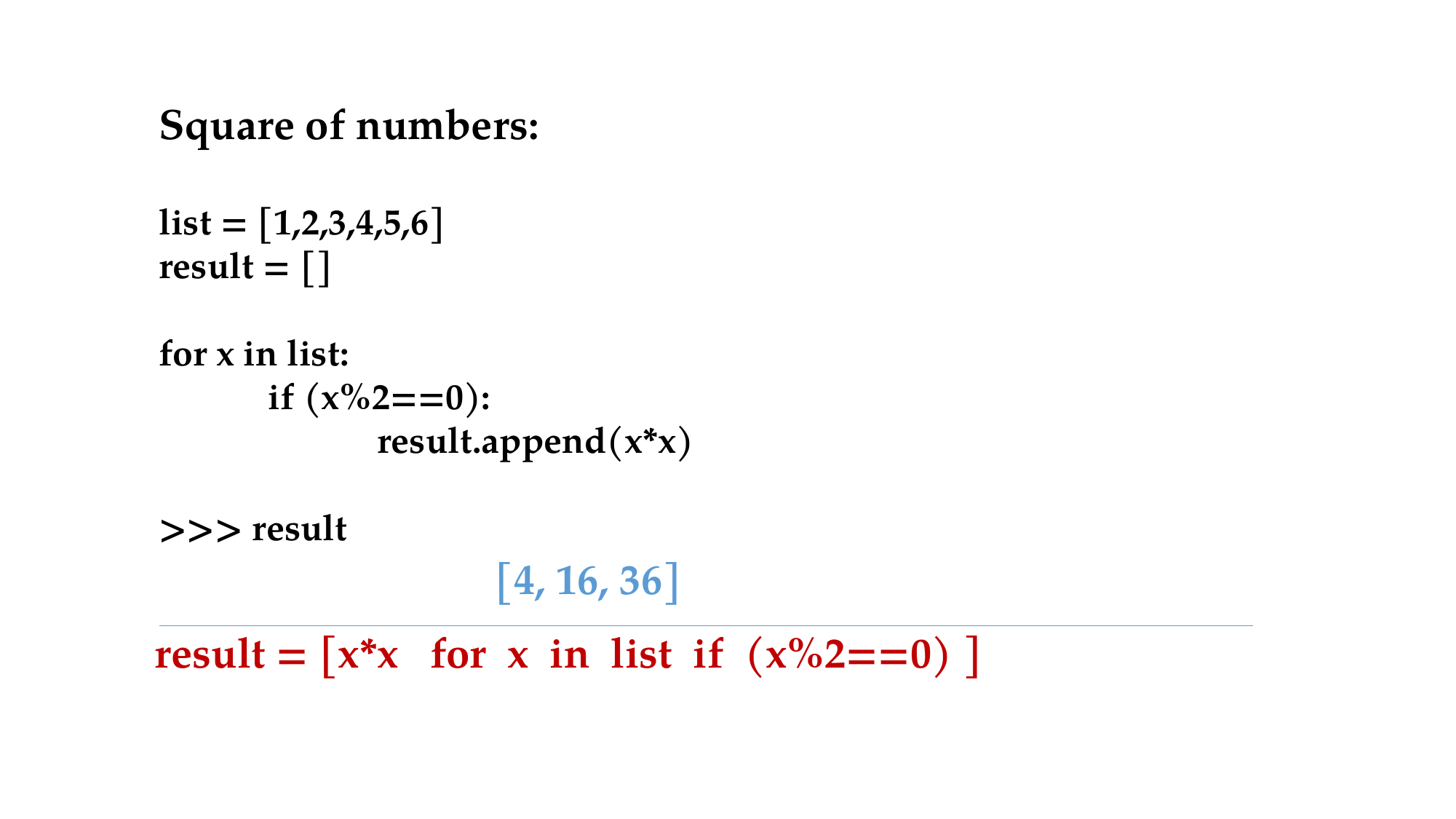

Square of numbers:

list = [1,2,3,4,5,6]
result = []

for x in list:
	if (x%2==0):
		result.append(x*x)

>>> result

[4, 16, 36]
 result = [x*x   for  x  in  list  if  (x%2==0) ]